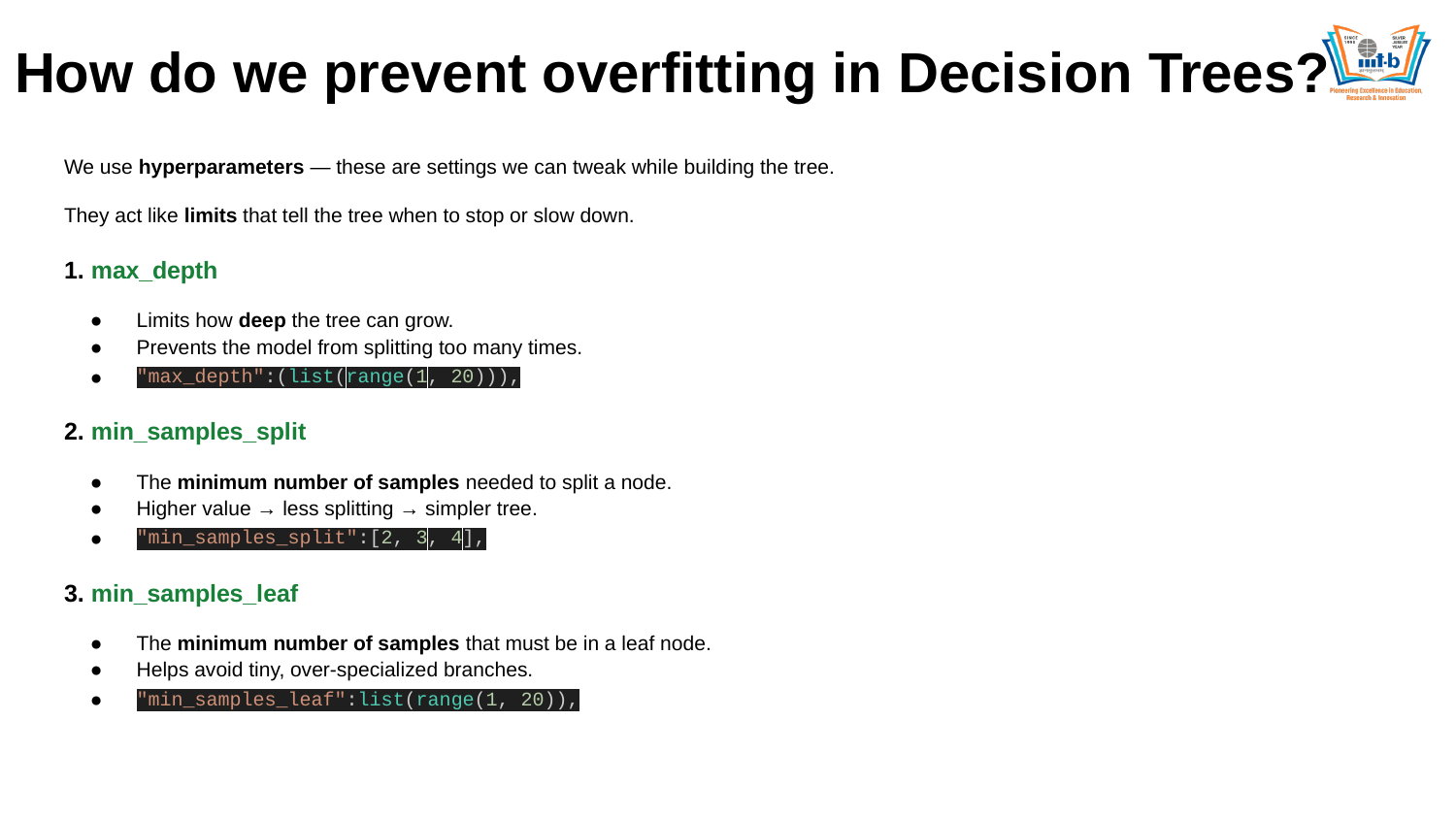

# How do we prevent overfitting in Decision Trees?
We use hyperparameters — these are settings we can tweak while building the tree.
They act like limits that tell the tree when to stop or slow down.
1. max_depth
Limits how deep the tree can grow.
Prevents the model from splitting too many times.
"max_depth":(list(range(1, 20))),
2. min_samples_split
The minimum number of samples needed to split a node.
Higher value → less splitting → simpler tree.
"min_samples_split":[2, 3, 4],
3. min_samples_leaf
The minimum number of samples that must be in a leaf node.
Helps avoid tiny, over-specialized branches.
"min_samples_leaf":list(range(1, 20)),